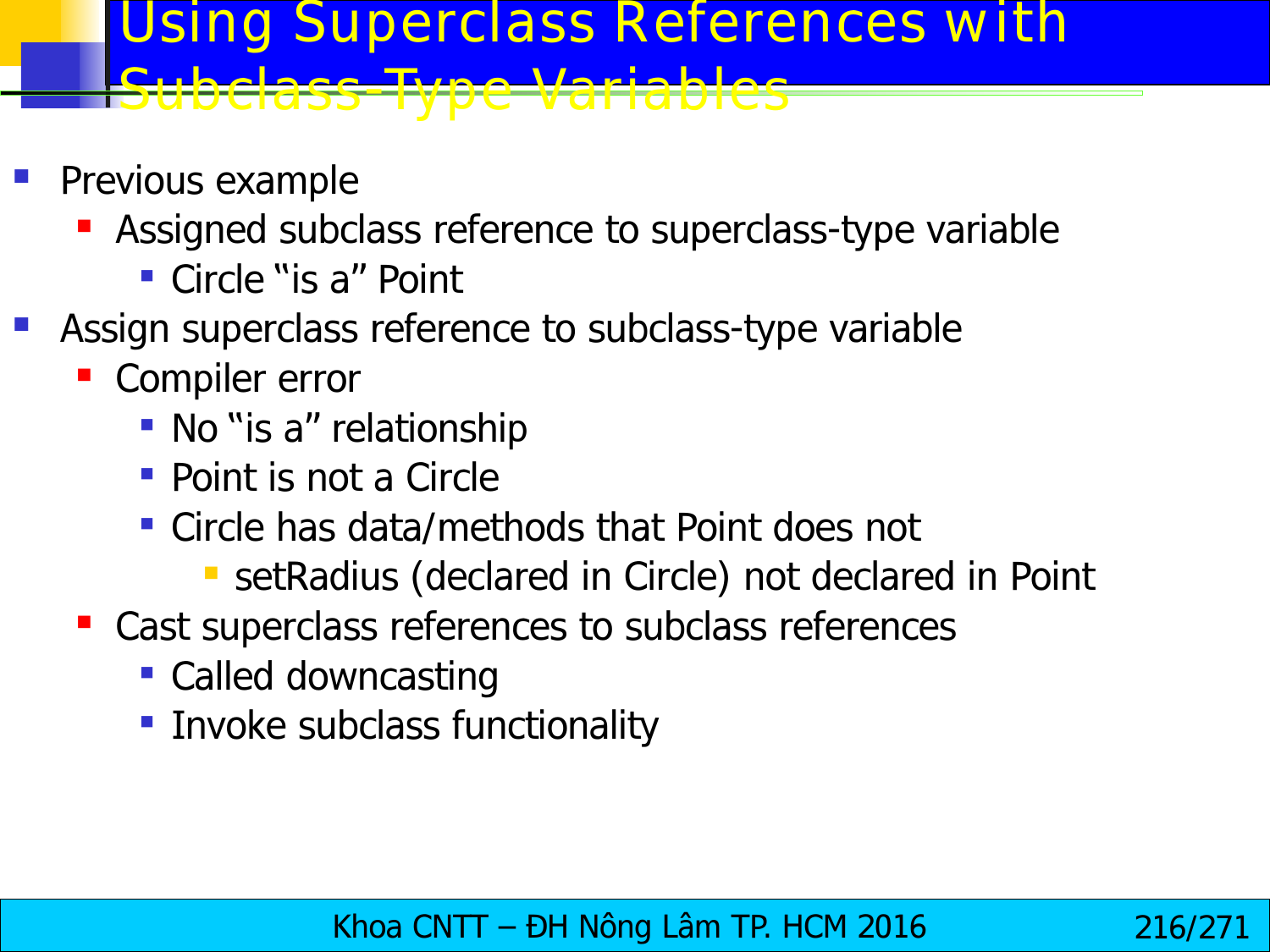

# Using Superclass References with Subclass-Type Variables
Previous example
Assigned subclass reference to superclass-type variable
Circle “is a” Point
Assign superclass reference to subclass-type variable
Compiler error
No “is a” relationship
Point is not a Circle
Circle has data/methods that Point does not
setRadius (declared in Circle) not declared in Point
Cast superclass references to subclass references
Called downcasting
Invoke subclass functionality